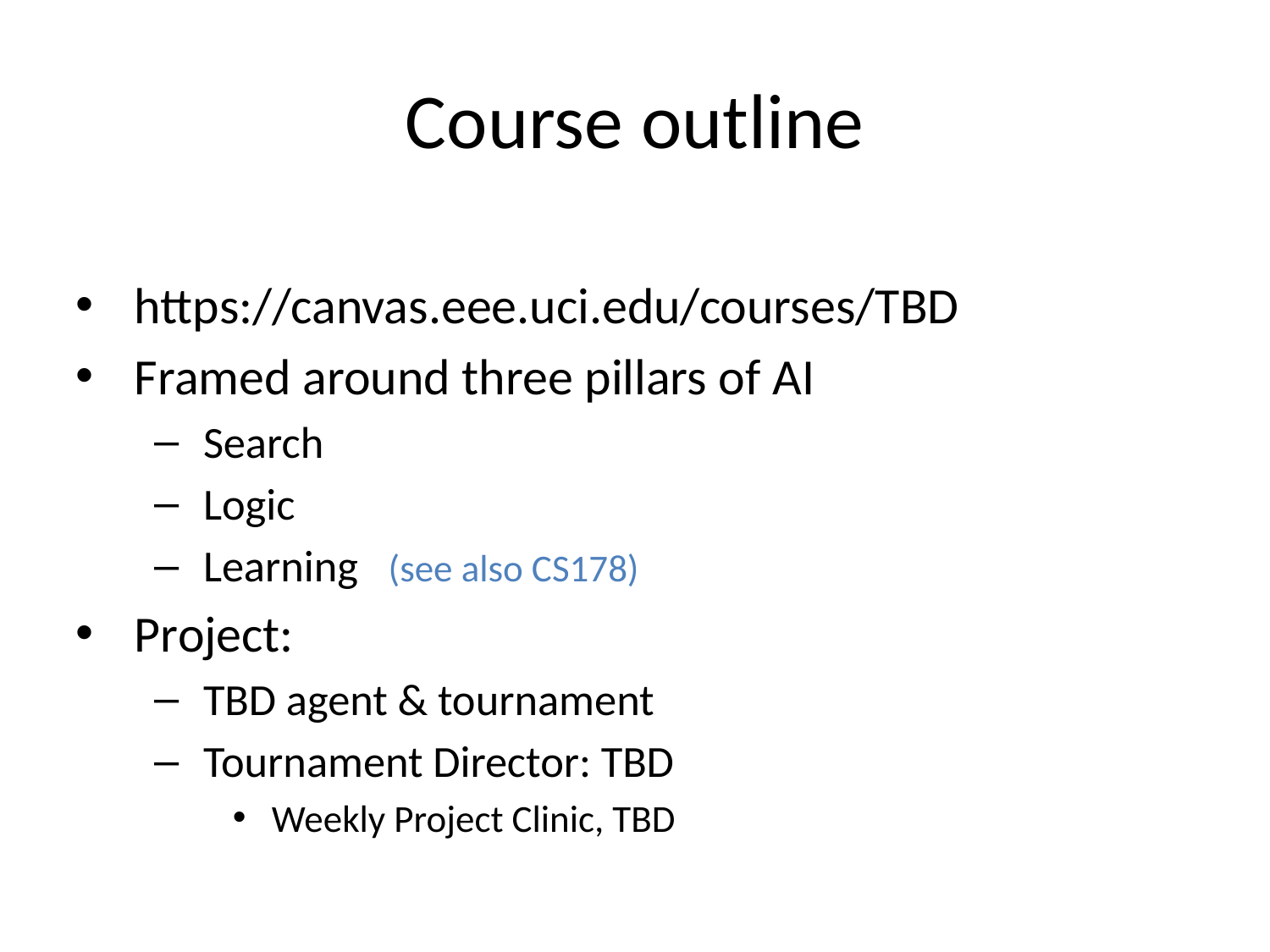

Course outline

https://canvas.eee.uci.edu/courses/TBD
Framed around three pillars of AI
Search
Logic
Learning   (see also CS178)
Project:
TBD agent & tournament
Tournament Director: TBD
Weekly Project Clinic, TBD